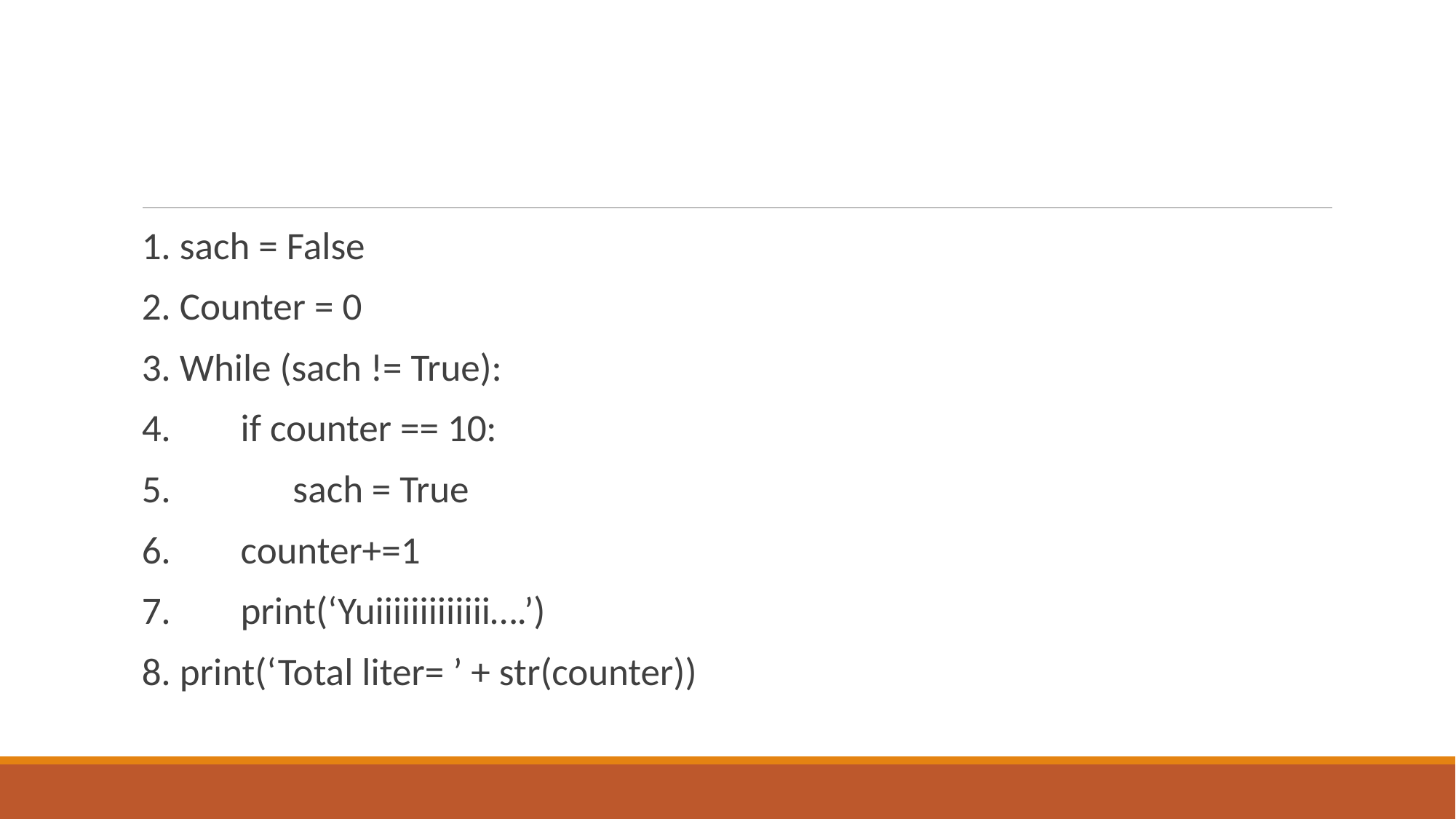

#
1. sach = False
2. Counter = 0
3. While (sach != True):
4.        if counter == 10:
5.              sach = True
6.        counter+=1
7.        print(‘Yuiiiiiiiiiiiii….’)
8. print(‘Total liter= ’ + str(counter))